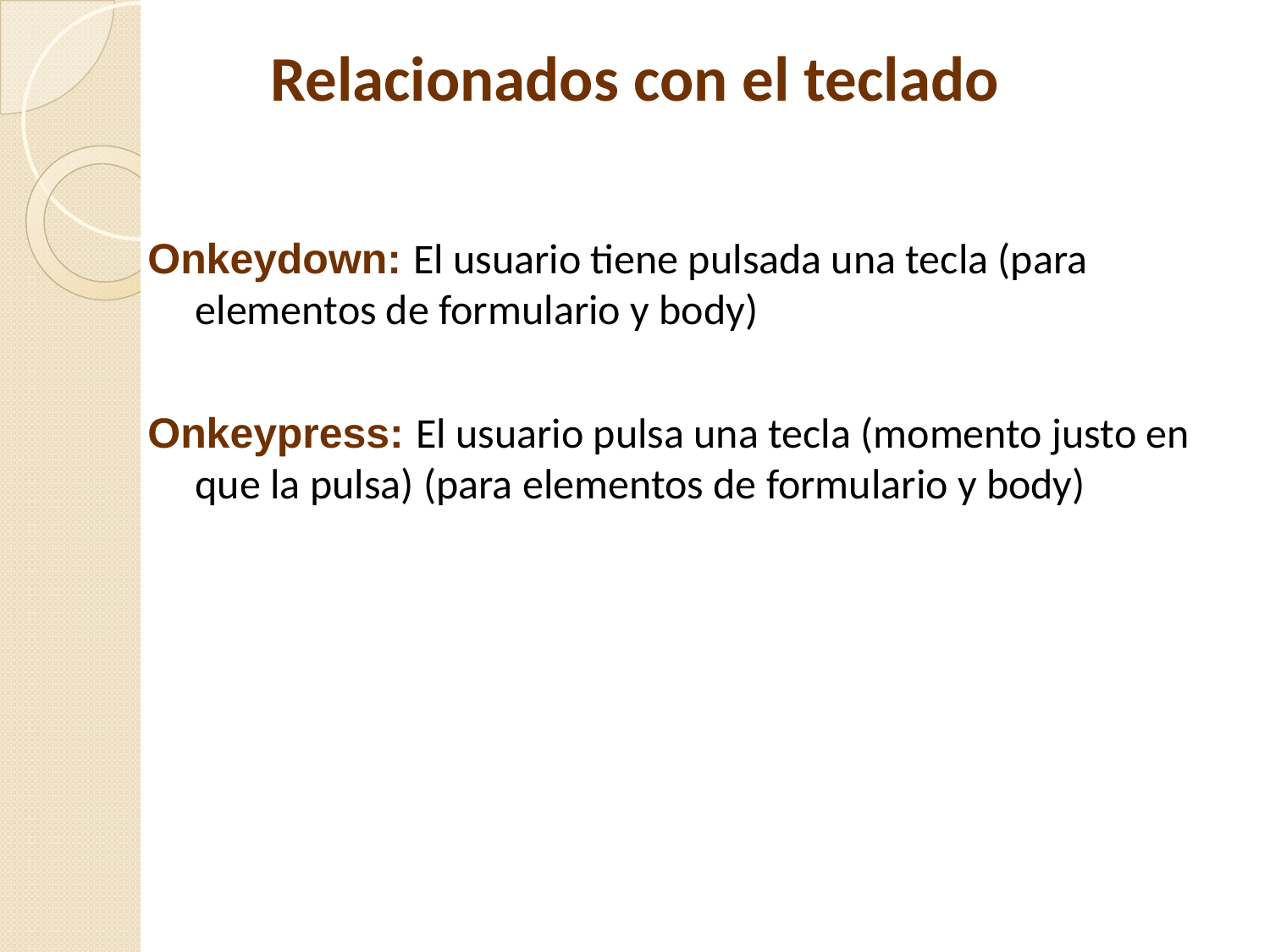

# Relacionados con el teclado
Onkeydown: El usuario tiene pulsada una tecla (para elementos de formulario y body)

Onkeypress: El usuario pulsa una tecla (momento justo en que la pulsa) (para elementos de formulario y body)